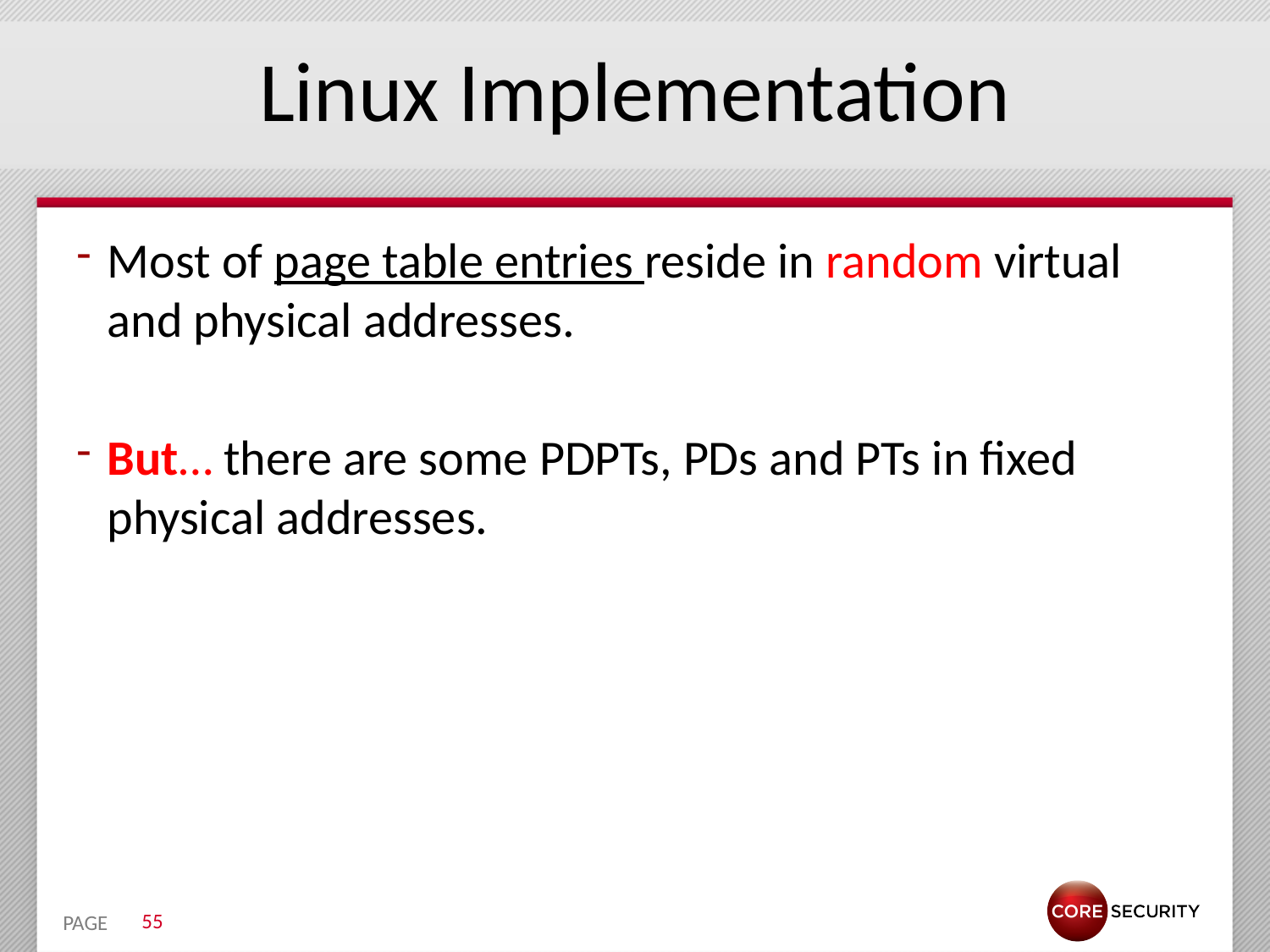

# Linux Implementation
Most of page table entries reside in random virtual and physical addresses.

But… there are some PDPTs, PDs and PTs in fixed physical addresses.
55